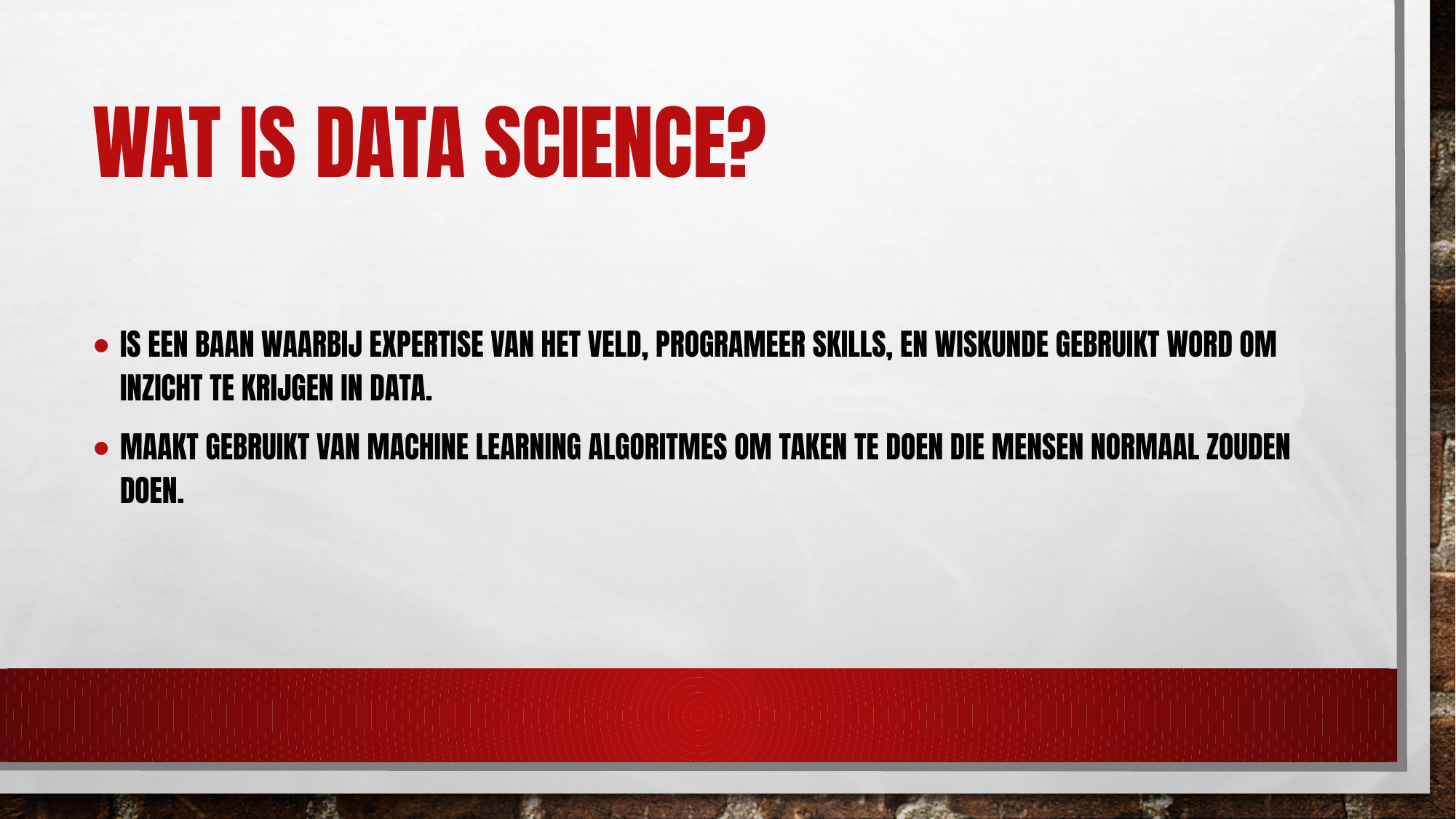

# Wat is data science?
Is een baan waarbij expertise van het veld, programeer skills, en wiskunde gebruikt word om inzicht te krijgen in data.
Maakt gebruikt van machine learning algoritmes om taken te doen die mensen normaal zouden doen.